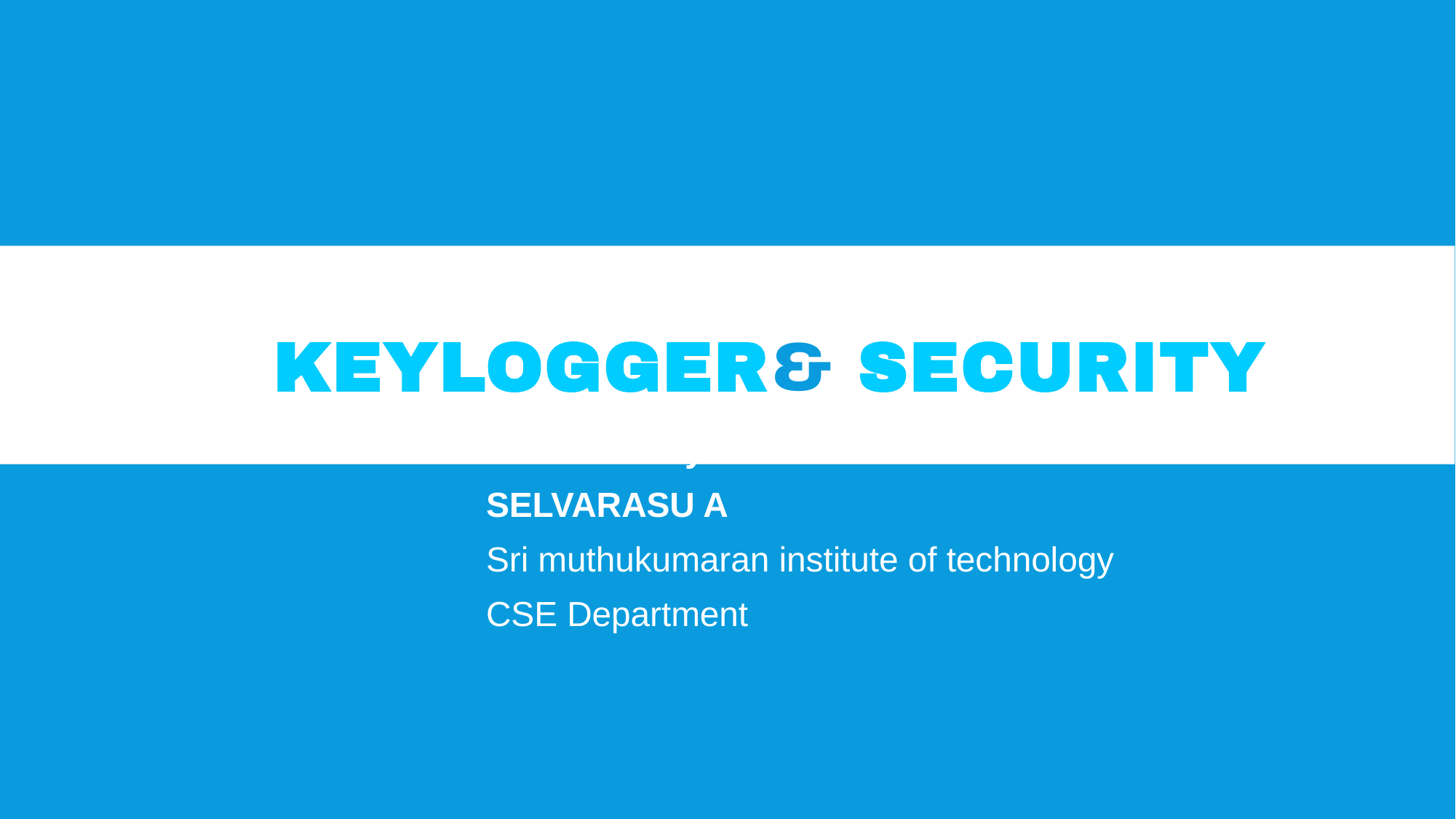

# Keylogger& Security
Presented by:
SELVARASU A
Sri muthukumaran institute of technology
CSE Department